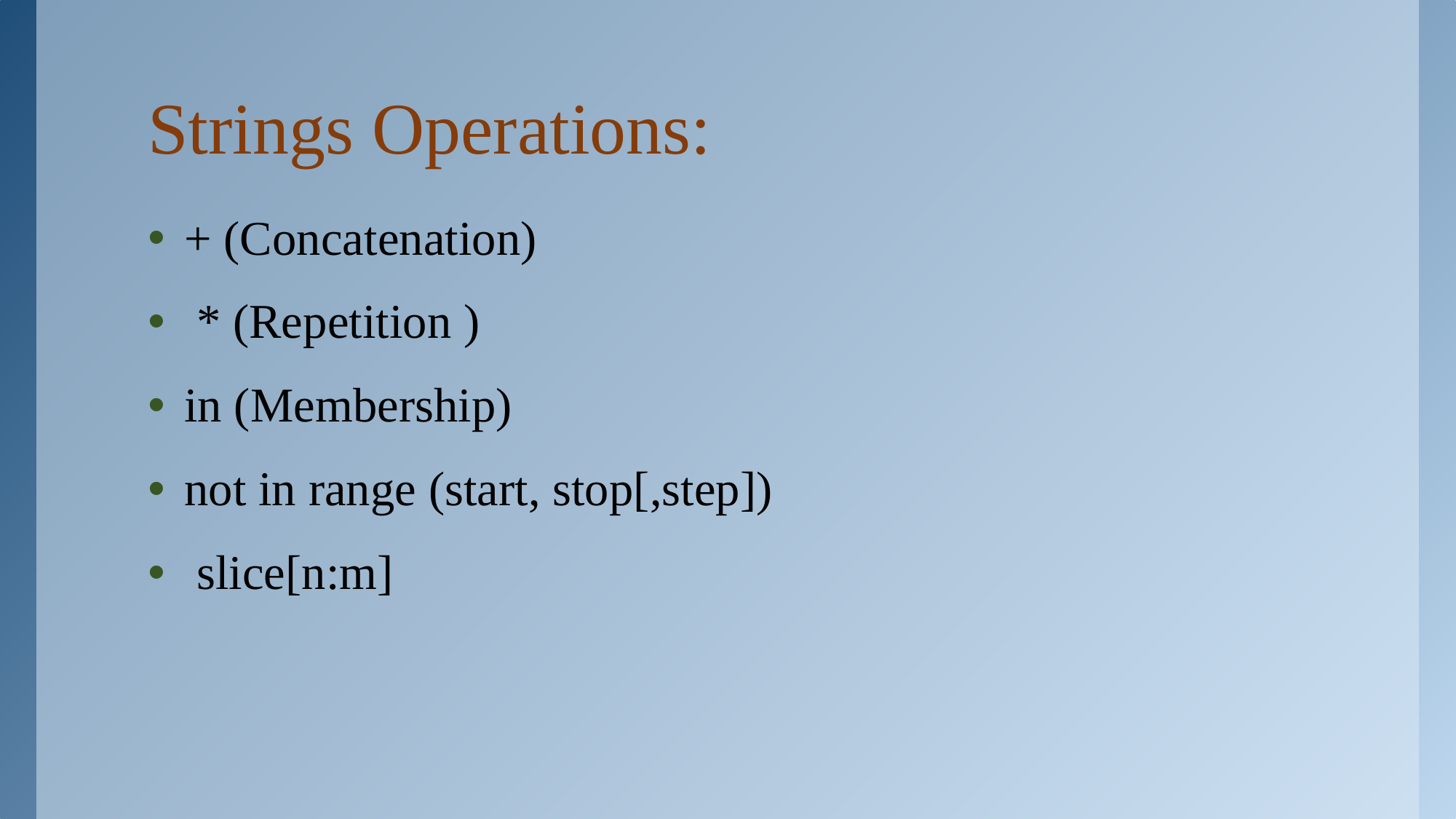

# Strings Operations:
+ (Concatenation)
 * (Repetition )
in (Membership)
not in range (start, stop[,step])
 slice[n:m]